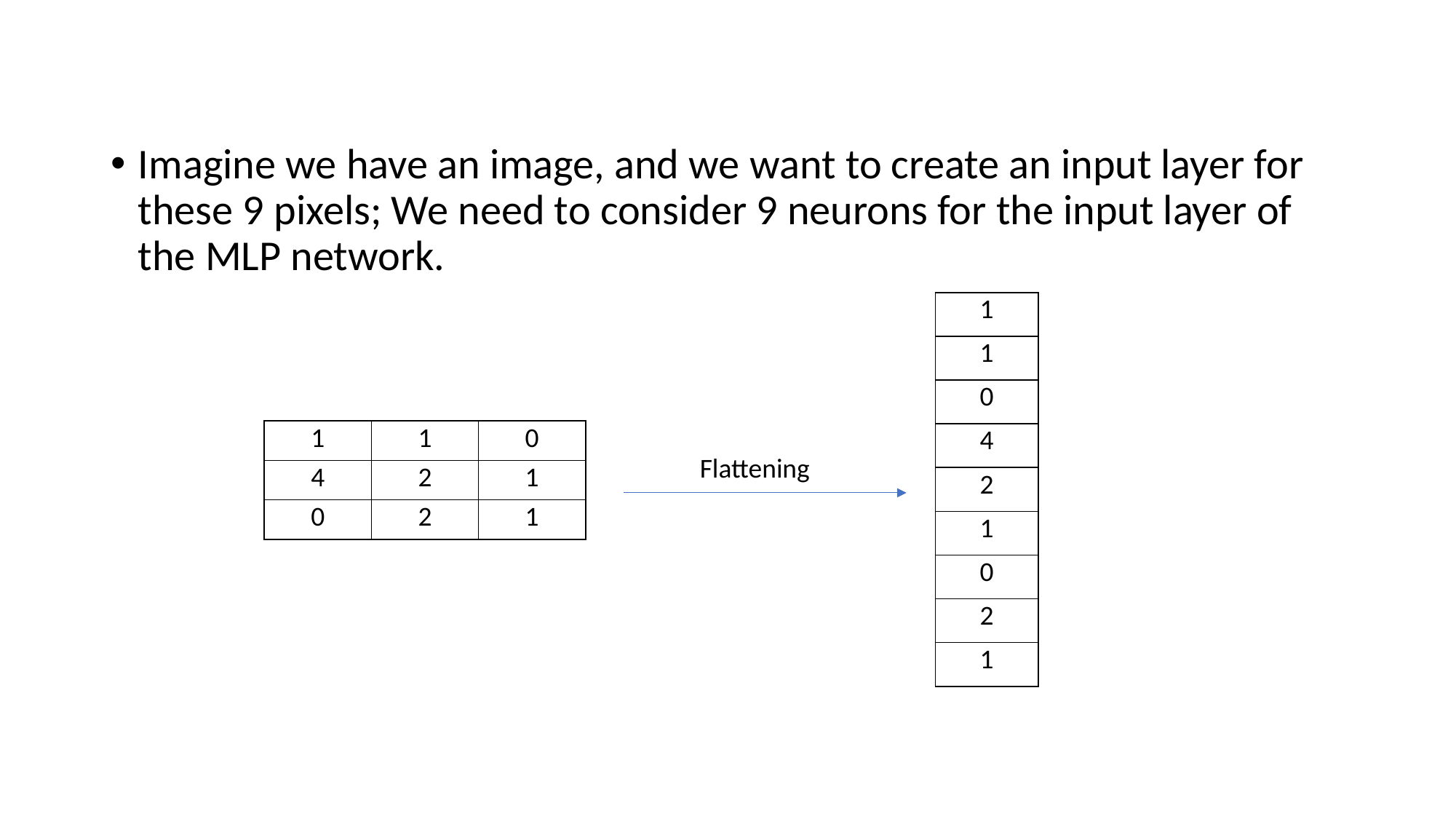

# Convolution Layer
Imagine we have an image, and we want to create an input layer for these 9 pixels; We need to consider 9 neurons for the input layer of the MLP network.

| 1 |
| --- |
| 1 |
| 0 |
| 4 |
| 2 |
| 1 |
| 0 |
| 2 |
| 1 |
| 1 | 1 | 0 |
| --- | --- | --- |
| 4 | 2 | 1 |
| 0 | 2 | 1 |
Flattening